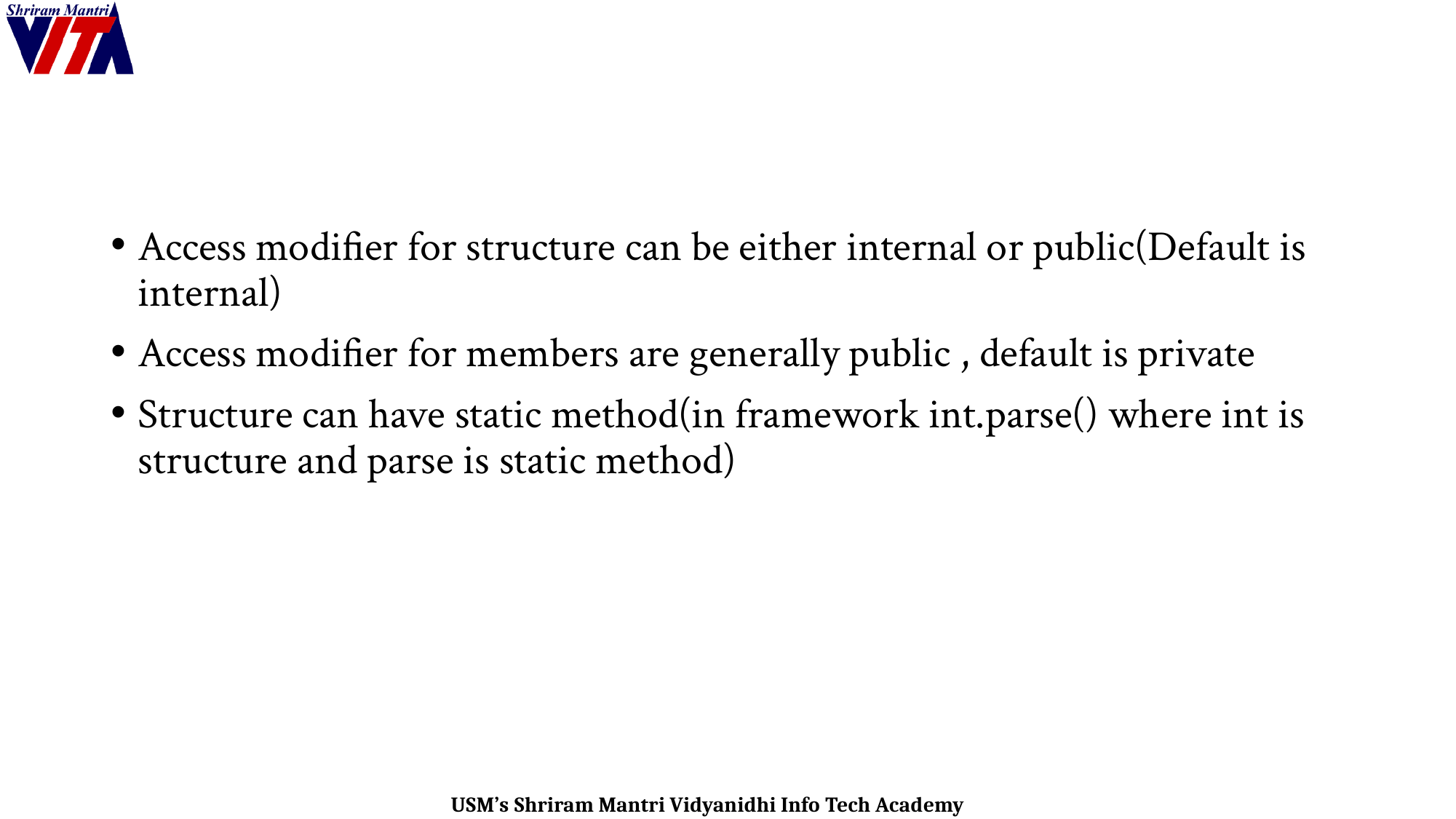

#
Access modifier for structure can be either internal or public(Default is internal)
Access modifier for members are generally public , default is private
Structure can have static method(in framework int.parse() where int is structure and parse is static method)